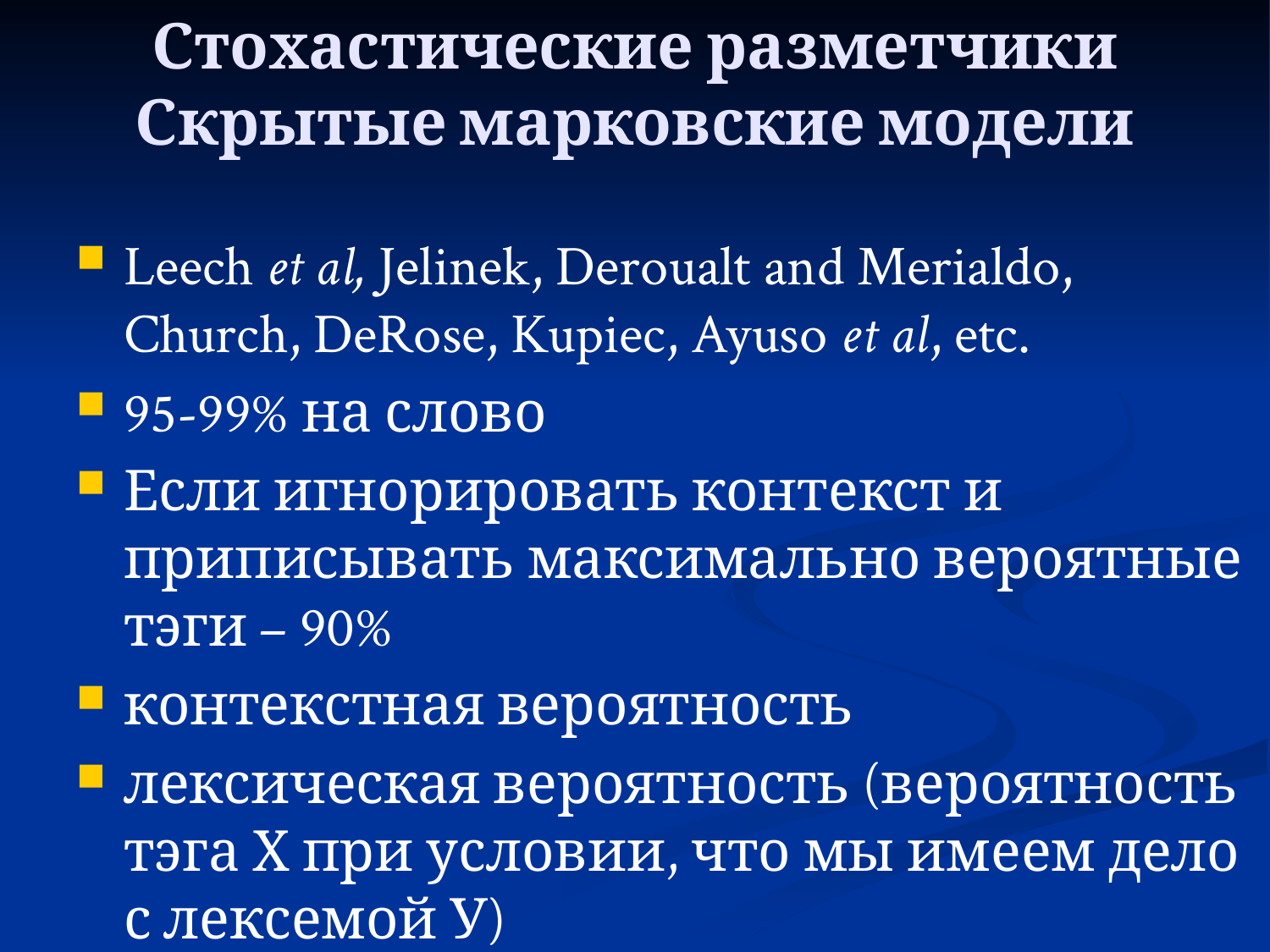

# Стохастические разметчики Скрытые марковские модели
Leech et al, Jelinek, Deroualt and Merialdo, Church, DeRose, Kupiec, Ayuso et al, etc.
95-99% на слово
Если игнорировать контекст и приписывать максимально вероятные тэги – 90%
контекстная вероятность
лексическая вероятность (вероятность тэга Х при условии, что мы имеем дело с лексемой У)